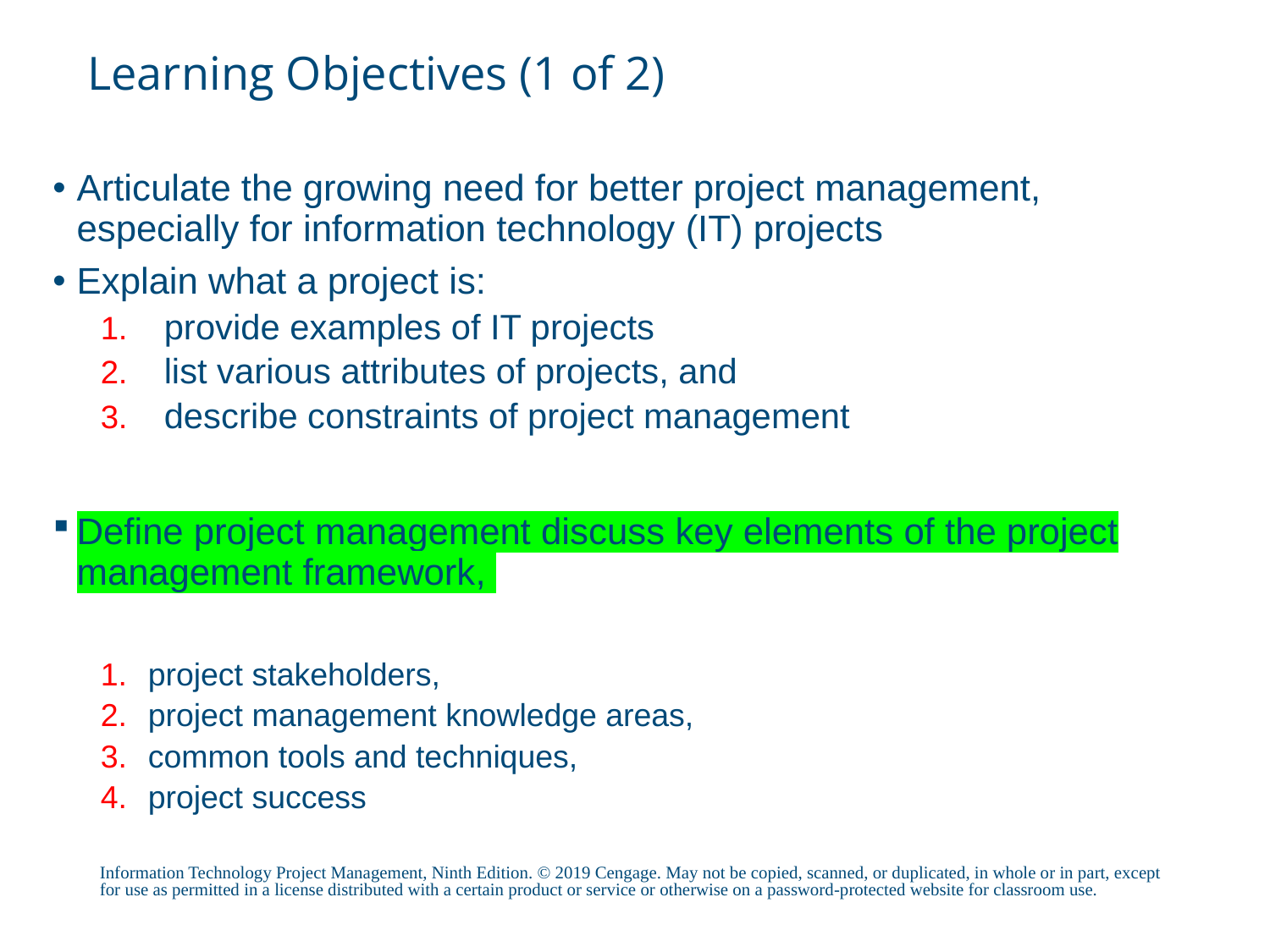

# Learning Objectives (1 of 2)
Articulate the growing need for better project management, especially for information technology (IT) projects
Explain what a project is:
provide examples of IT projects
list various attributes of projects, and
describe constraints of project management

Define project management discuss key elements of the project management framework,

project stakeholders,
project management knowledge areas,
common tools and techniques,
project success
Information Technology Project Management, Ninth Edition. © 2019 Cengage. May not be copied, scanned, or duplicated, in whole or in part, except for use as permitted in a license distributed with a certain product or service or otherwise on a password-protected website for classroom use.